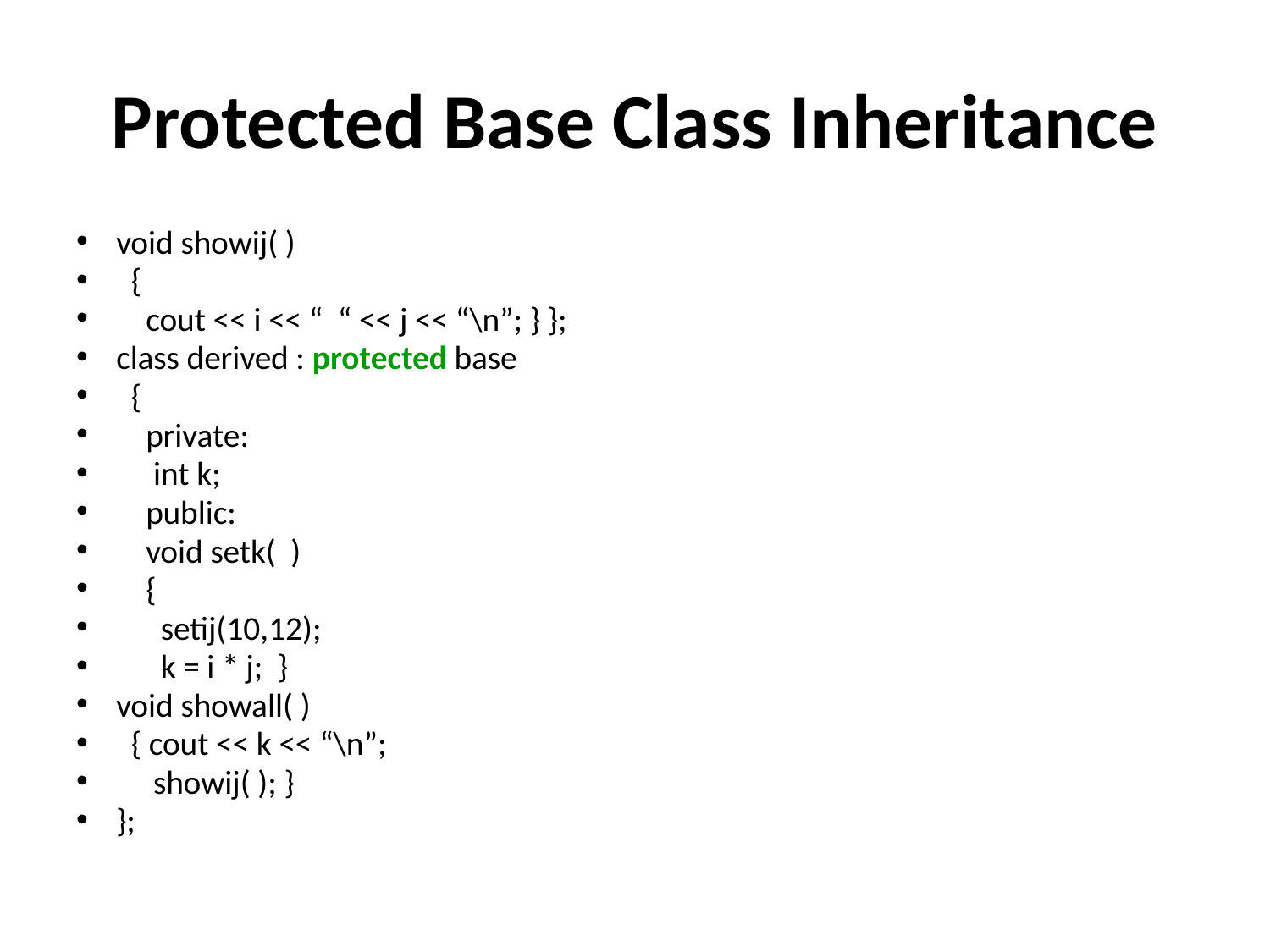

# Protected Base Class Inheritance
void showij( )
  {
    cout << i << “  “ << j << “\n”; } };
class derived : protected base
  {
    private:
     int k;
    public:
    void setk(  )
    {
      setij(10,12);
      k = i * j;  }
void showall( )
  { cout << k << “\n”;
     showij( ); }
};